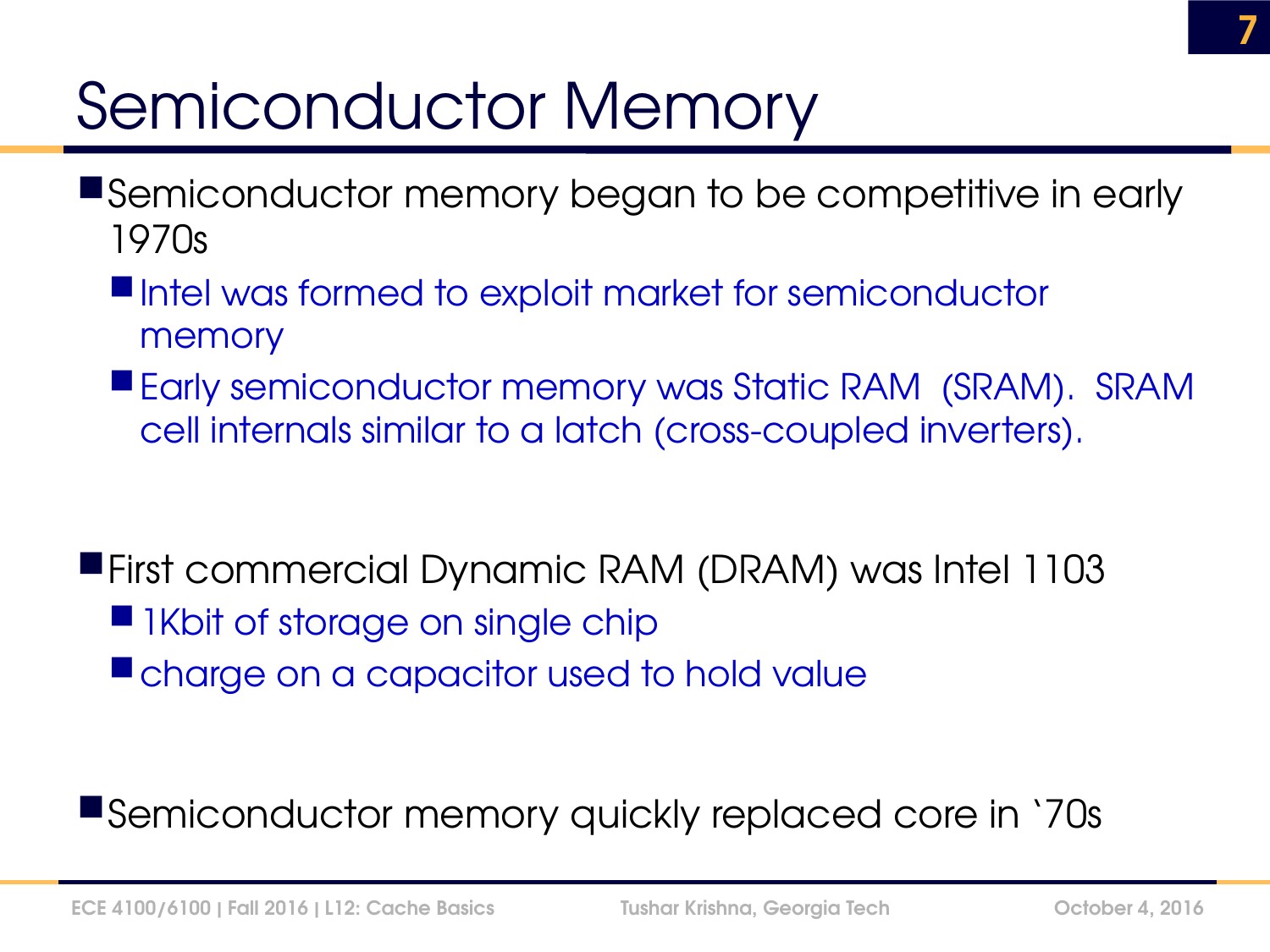

7
# Semiconductor Memory
Semiconductor memory began to be competitive in early 1970s
Intel was formed to exploit market for semiconductor memory
Early semiconductor memory was Static RAM  (SRAM).  SRAM cell internals similar to a latch (cross-coupled inverters).

First commercial Dynamic RAM (DRAM) was Intel 1103
1Kbit of storage on single chip
charge on a capacitor used to hold value

Semiconductor memory quickly replaced core in ‘70s

ECE 4100/6100 | Fall 2016 | L12: Cache Basics                       Tushar Krishna, Georgia Tech
October 4, 2016